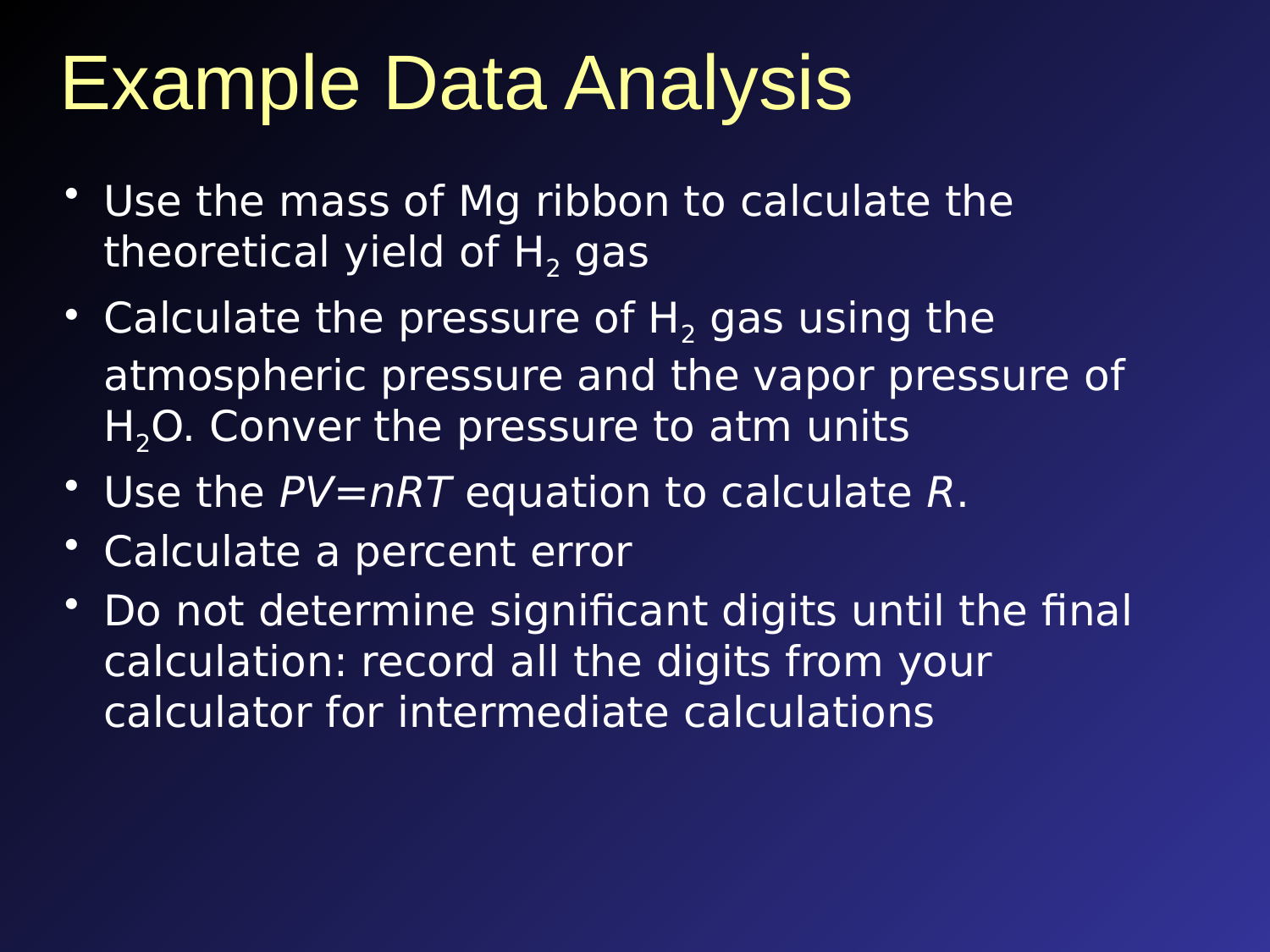

# Example Data Analysis
Use the mass of Mg ribbon to calculate the theoretical yield of H2 gas
Calculate the pressure of H2 gas using the atmospheric pressure and the vapor pressure of H2O. Conver the pressure to atm units
Use the PV=nRT equation to calculate R.
Calculate a percent error
Do not determine significant digits until the final calculation: record all the digits from your calculator for intermediate calculations